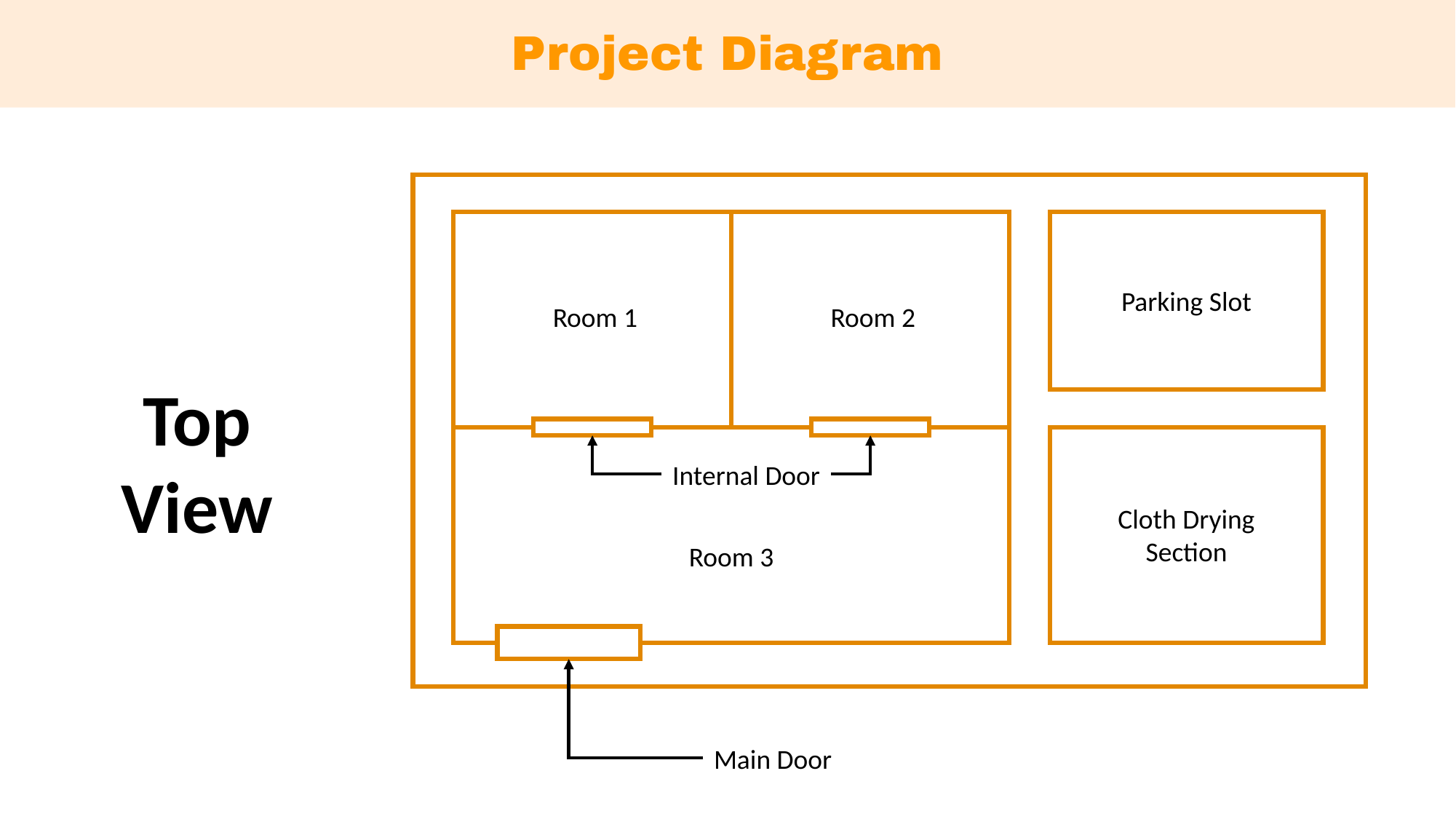

Project Diagram

Parking Slot
Room 1
Room 2
Top
View

Internal Door
Cloth Drying
Section
Room 3

Main Door